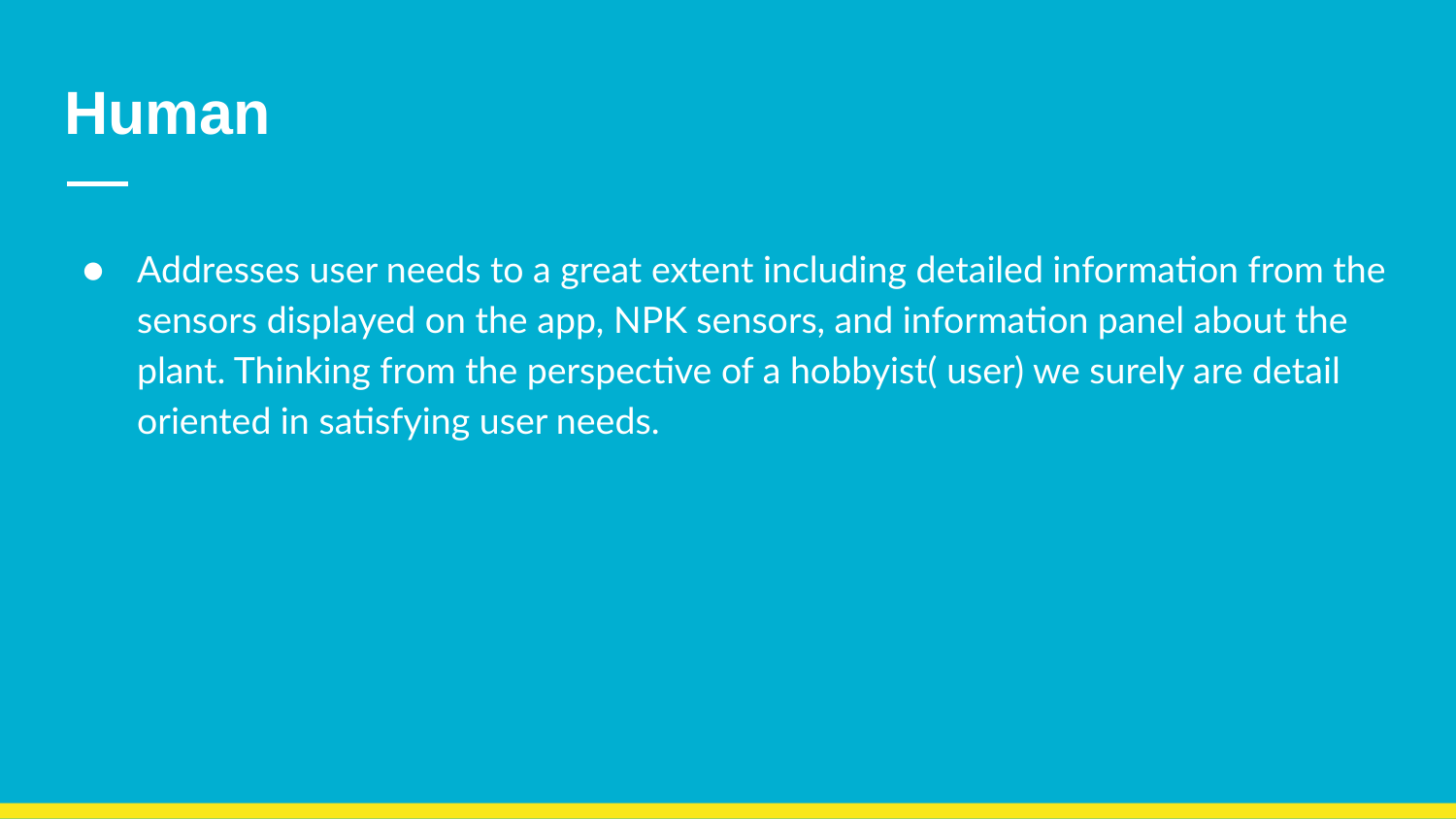

# Human
Addresses user needs to a great extent including detailed information from the sensors displayed on the app, NPK sensors, and information panel about the plant. Thinking from the perspective of a hobbyist( user) we surely are detail oriented in satisfying user needs.